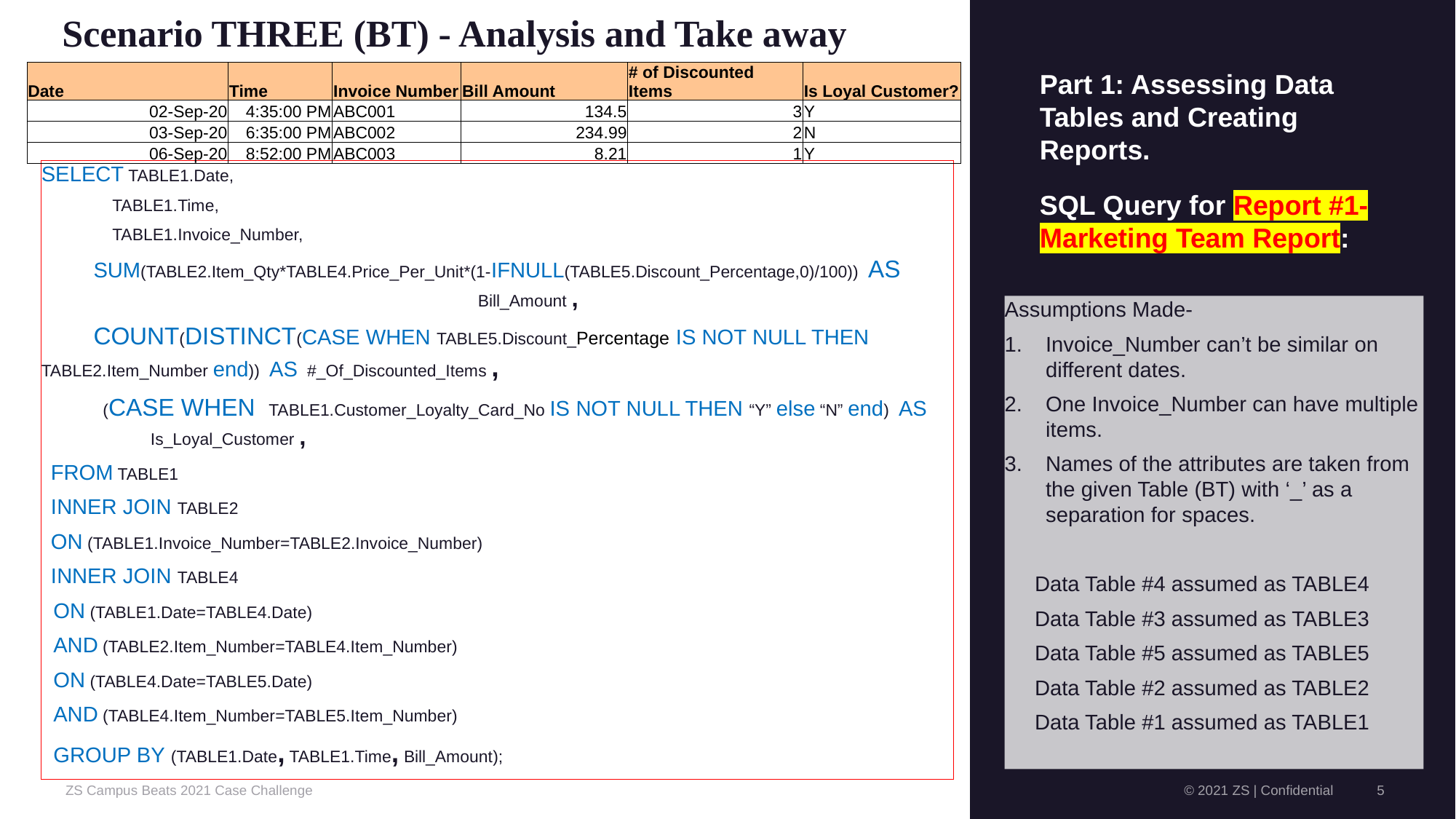

Part 1: Assessing Data Tables and Creating Reports.
SQL Query for Report #1-Marketing Team Report:

# Scenario THREE (BT) - Analysis and Take away
| Date | Time | Invoice Number | Bill Amount | # of Discounted Items | Is Loyal Customer? |
| --- | --- | --- | --- | --- | --- |
| 02-Sep-20 | 4:35:00 PM | ABC001 | 134.5 | 3 | Y |
| 03-Sep-20 | 6:35:00 PM | ABC002 | 234.99 | 2 | N |
| 06-Sep-20 | 8:52:00 PM | ABC003 | 8.21 | 1 | Y |
SELECT TABLE1.Date,
               TABLE1.Time,
               TABLE1.Invoice_Number,
           SUM(TABLE2.Item_Qty*TABLE4.Price_Per_Unit*(1-IFNULL(TABLE5.Discount_Percentage,0)/100))  AS   				Bill_Amount ,
           COUNT(DISTINCT(CASE WHEN TABLE5.Discount_Percentage IS NOT NULL THEN  	TABLE2.Item_Number end))  AS  #_Of_Discounted_Items ,
             (CASE WHEN  TABLE1.Customer_Loyalty_Card_No IS NOT NULL THEN “Y” else “N” end)  AS	Is_Loyal_Customer ,
  FROM TABLE1
  INNER JOIN TABLE2
  ON (TABLE1.Invoice_Number=TABLE2.Invoice_Number)
  INNER JOIN TABLE4
  ON (TABLE1.Date=TABLE4.Date)
  AND (TABLE2.Item_Number=TABLE4.Item_Number)
  ON (TABLE4.Date=TABLE5.Date)
  AND (TABLE4.Item_Number=TABLE5.Item_Number)
  GROUP BY (TABLE1.Date, TABLE1.Time, Bill_Amount);

Assumptions Made-
Invoice_Number can’t be similar on different dates.
One Invoice_Number can have multiple items.
Names of the attributes are taken from the given Table (BT) with ‘_’ as a separation for spaces.

     Data Table #4 assumed as TABLE4
     Data Table #3 assumed as TABLE3
     Data Table #5 assumed as TABLE5
     Data Table #2 assumed as TABLE2
     Data Table #1 assumed as TABLE1